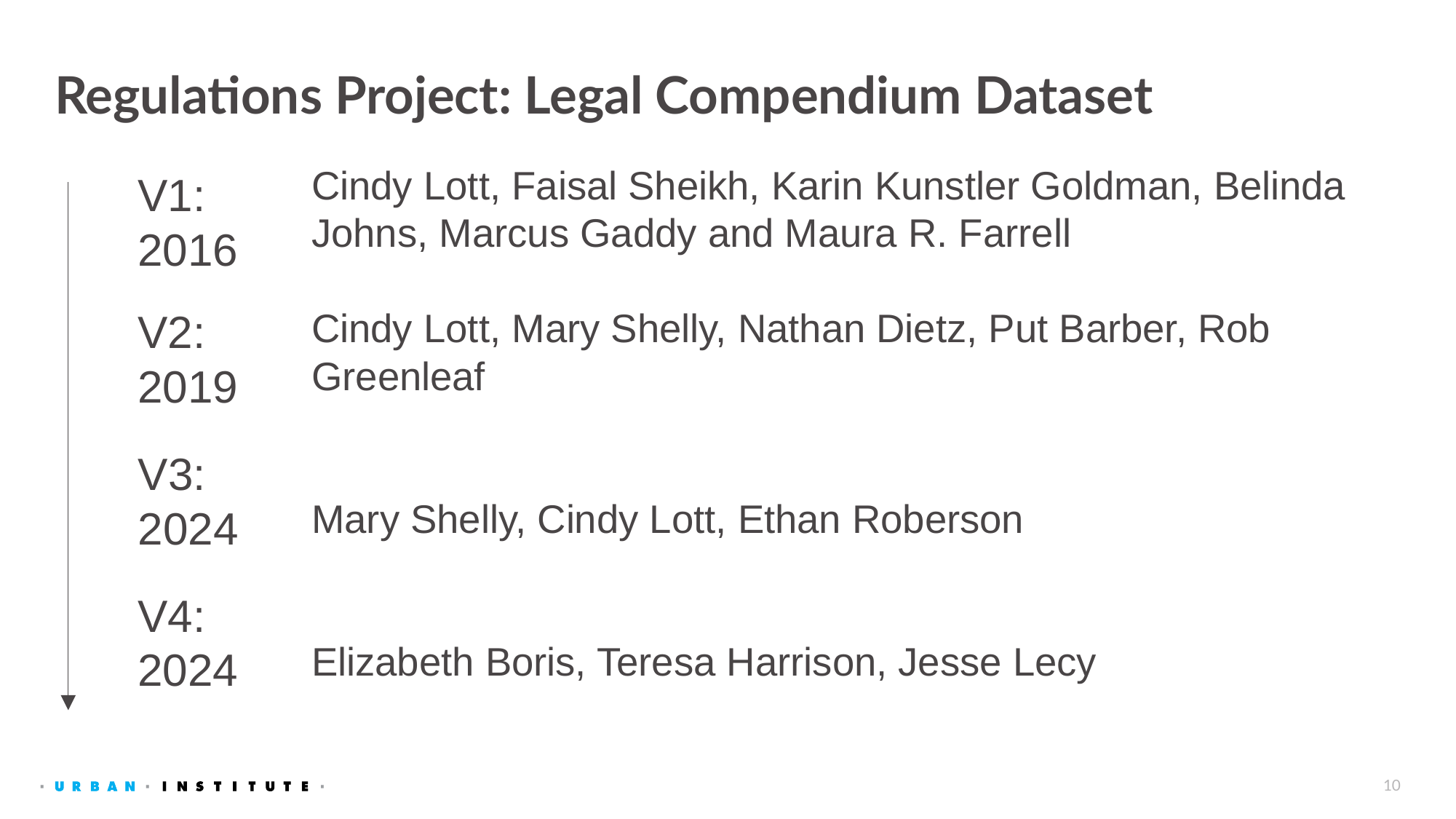

# Regulations Project: Legal Compendium Dataset
Cindy Lott, Faisal Sheikh, Karin Kunstler Goldman, Belinda Johns, Marcus Gaddy and Maura R. Farrell

Cindy Lott, Mary Shelly, Nathan Dietz, Put Barber, Rob Greenleaf

Mary Shelly, Cindy Lott, Ethan Roberson

Elizabeth Boris, Teresa Harrison, Jesse Lecy

V1: 2016
V2: 2019
V3: 2024
V4: 2024
10